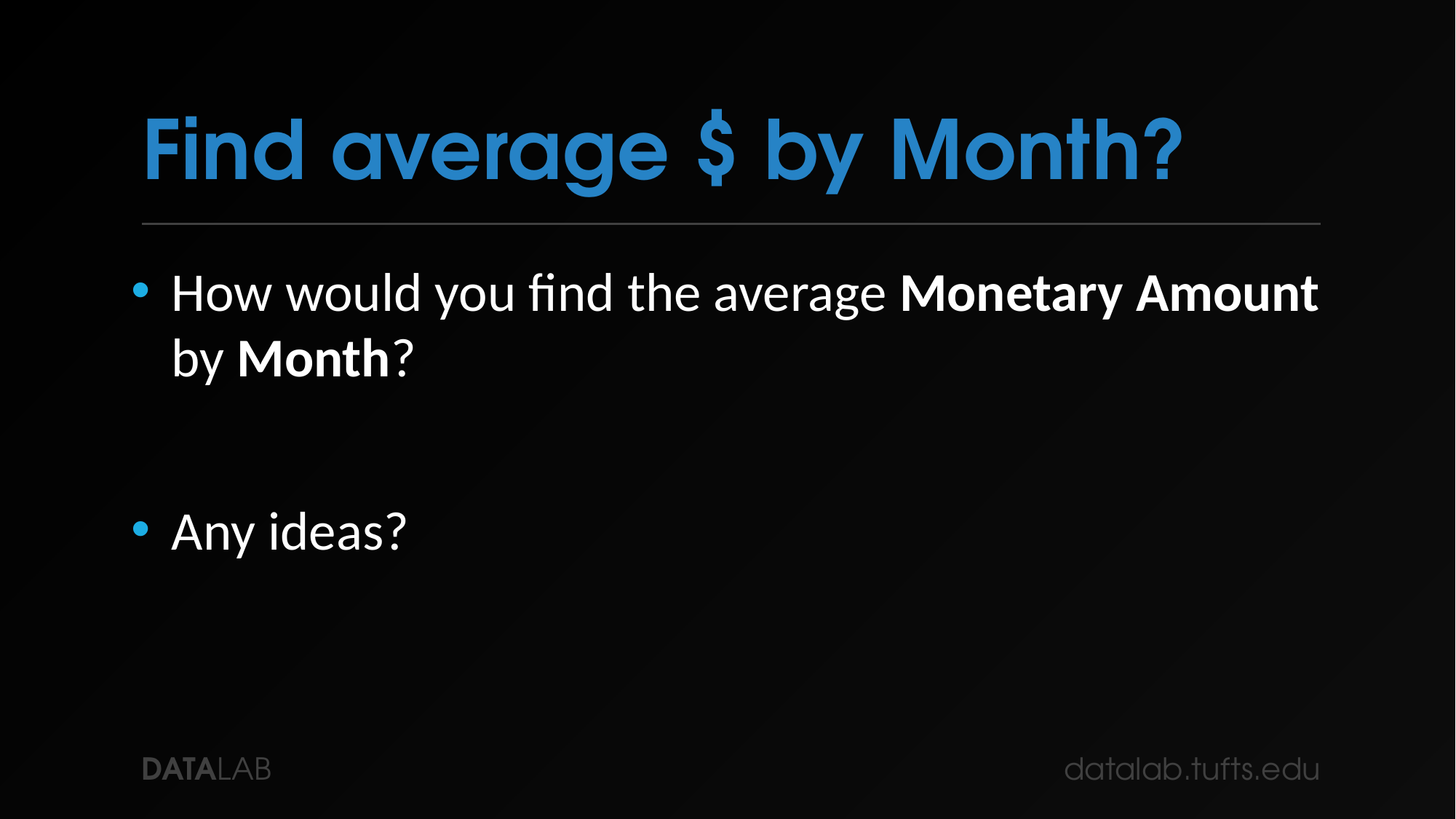

# Find average $ by Month?
How would you find the average Monetary Amount by Month?

Any ideas?